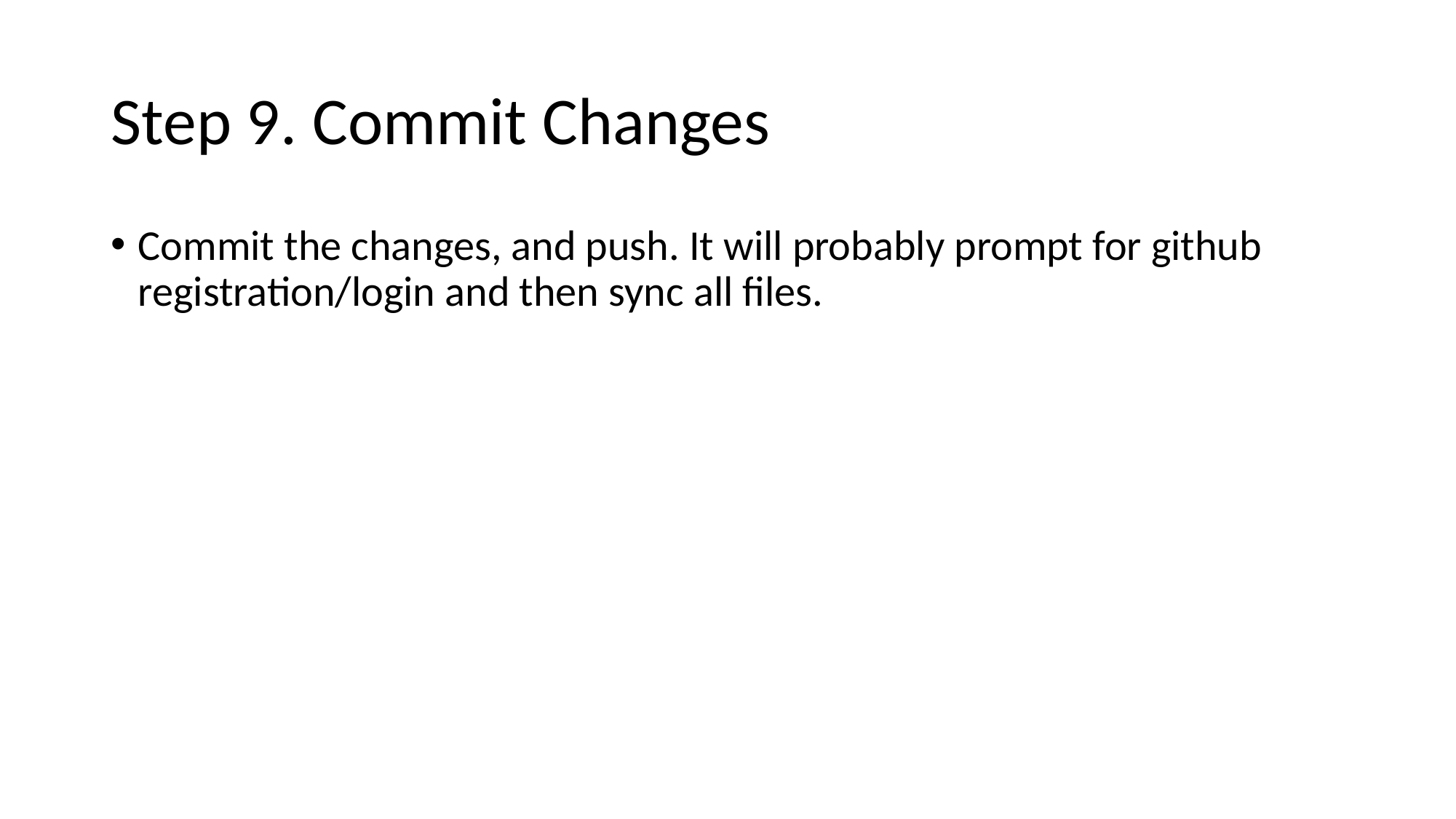

# Step 9. Commit Changes
Commit the changes, and push. It will probably prompt for github registration/login and then sync all files.